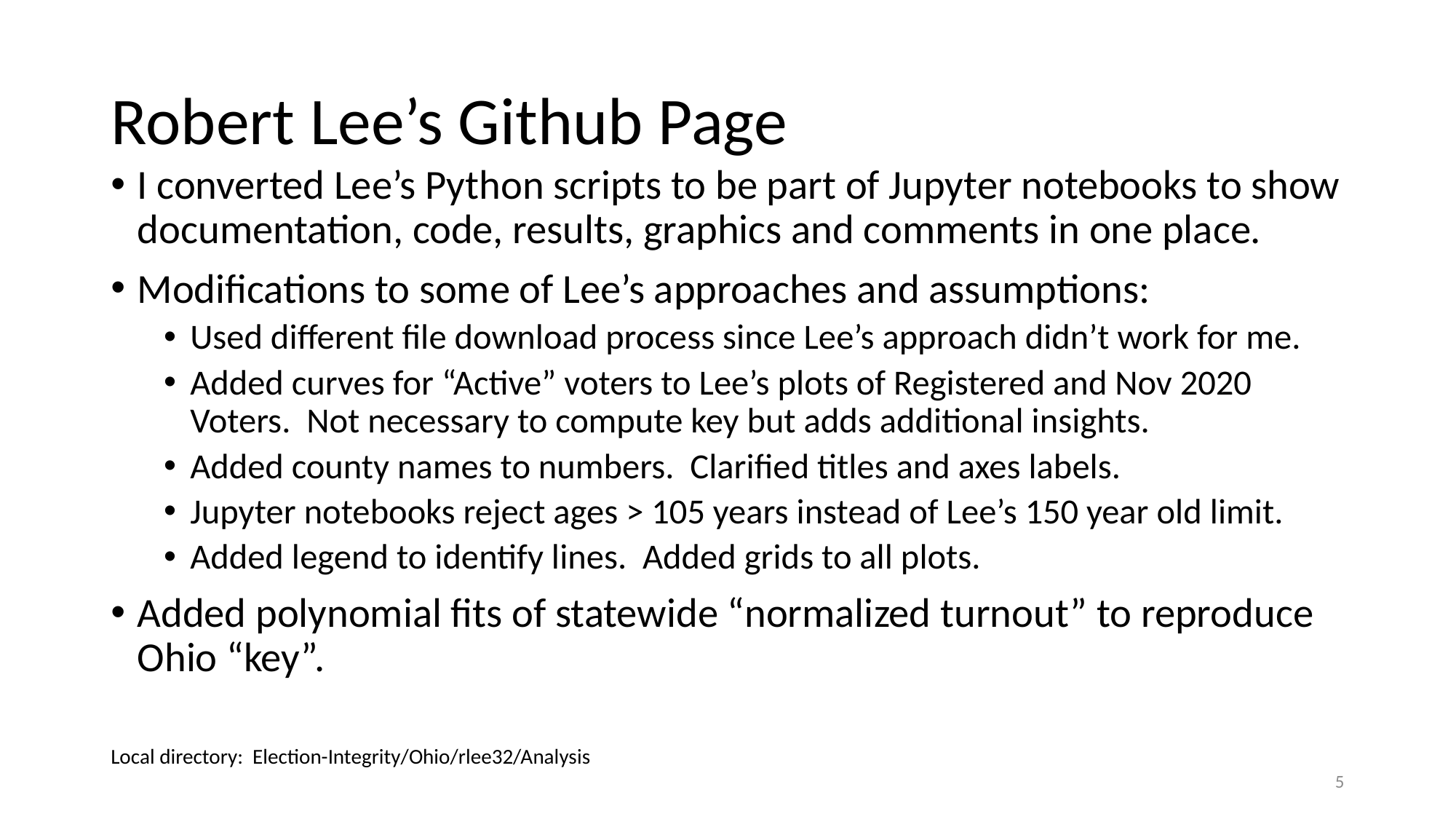

# Robert Lee’s Github Page
I converted Lee’s Python scripts to be part of Jupyter notebooks to show documentation, code, results, graphics and comments in one place.
Modifications to some of Lee’s approaches and assumptions:
Used different file download process since Lee’s approach didn’t work for me.
Added curves for “Active” voters to Lee’s plots of Registered and Nov 2020 Voters.  Not necessary to compute key but adds additional insights.
Added county names to numbers.  Clarified titles and axes labels.
Jupyter notebooks reject ages > 105 years instead of Lee’s 150 year old limit.
Added legend to identify lines.  Added grids to all plots.
Added polynomial fits of statewide “normalized turnout” to reproduce Ohio “key”.
Local directory:  Election-Integrity/Ohio/rlee32/Analysis
5